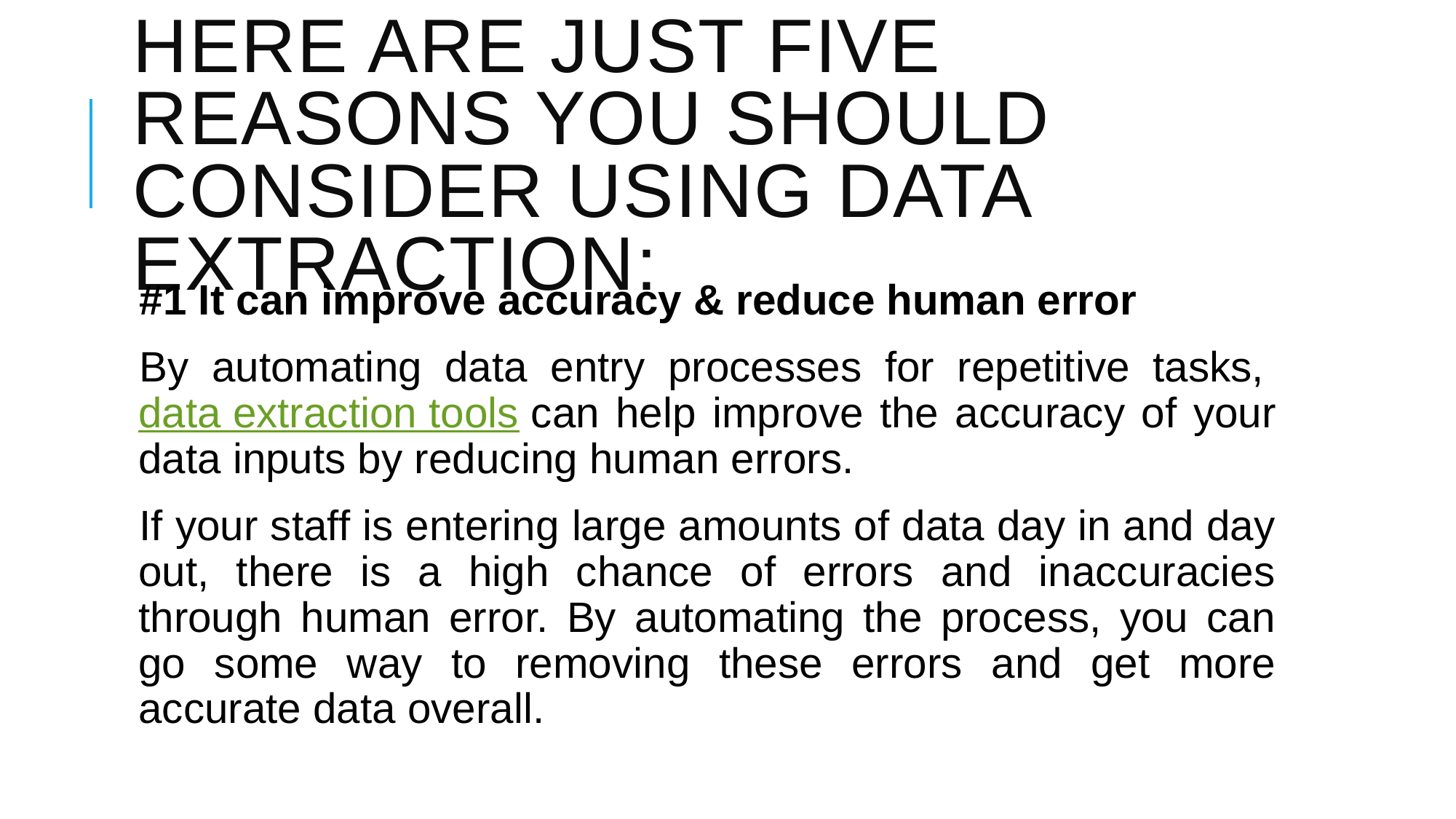

# Here are just five reasons you should consider using data extraction:
#1 It can improve accuracy & reduce human error
By automating data entry processes for repetitive tasks, data extraction tools can help improve the accuracy of your data inputs by reducing human errors.
If your staff is entering large amounts of data day in and day out, there is a high chance of errors and inaccuracies through human error. By automating the process, you can go some way to removing these errors and get more accurate data overall.